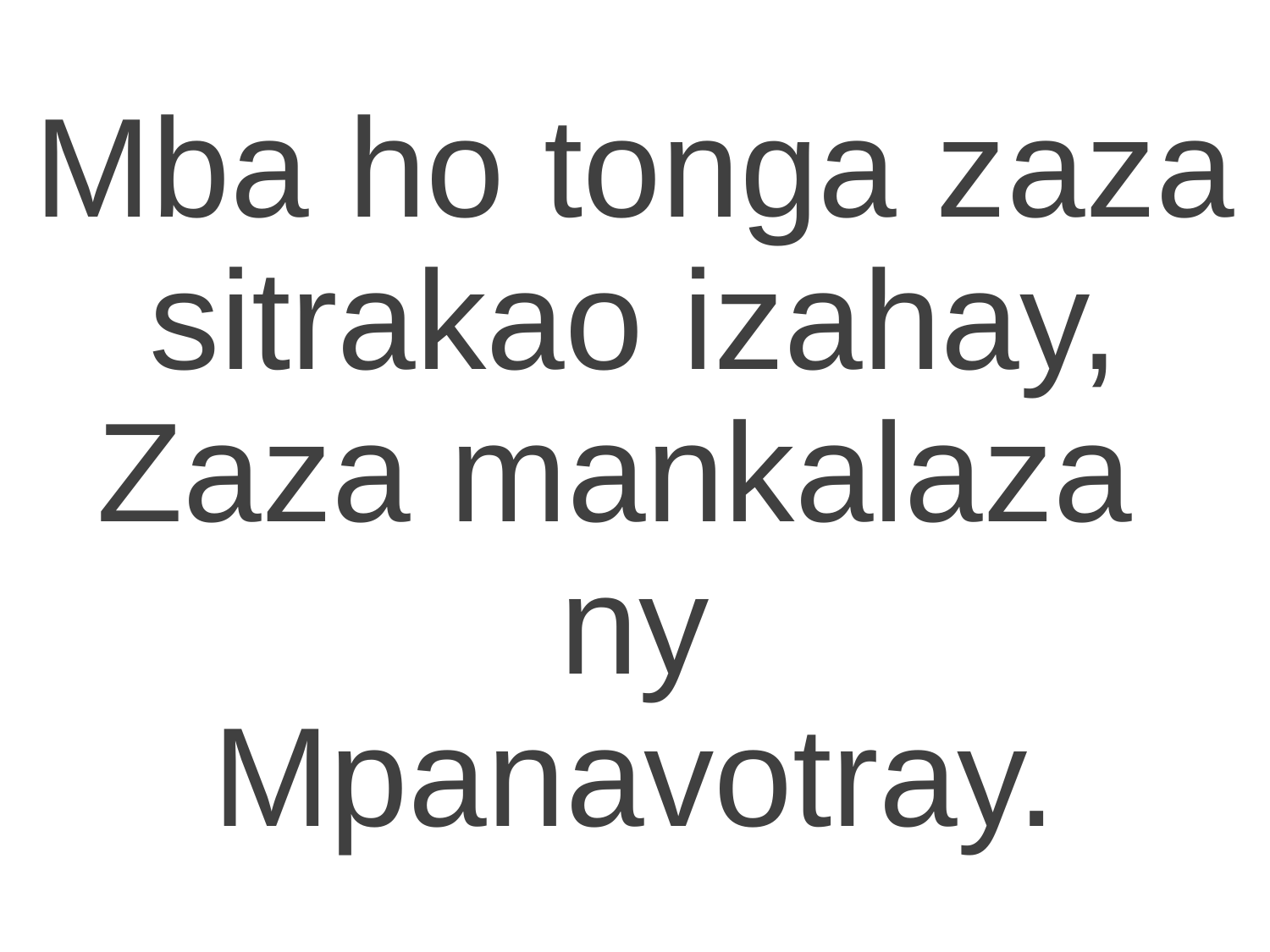

Mba ho tonga zaza sitrakao izahay,
Zaza mankalaza
ny
Mpanavotray.